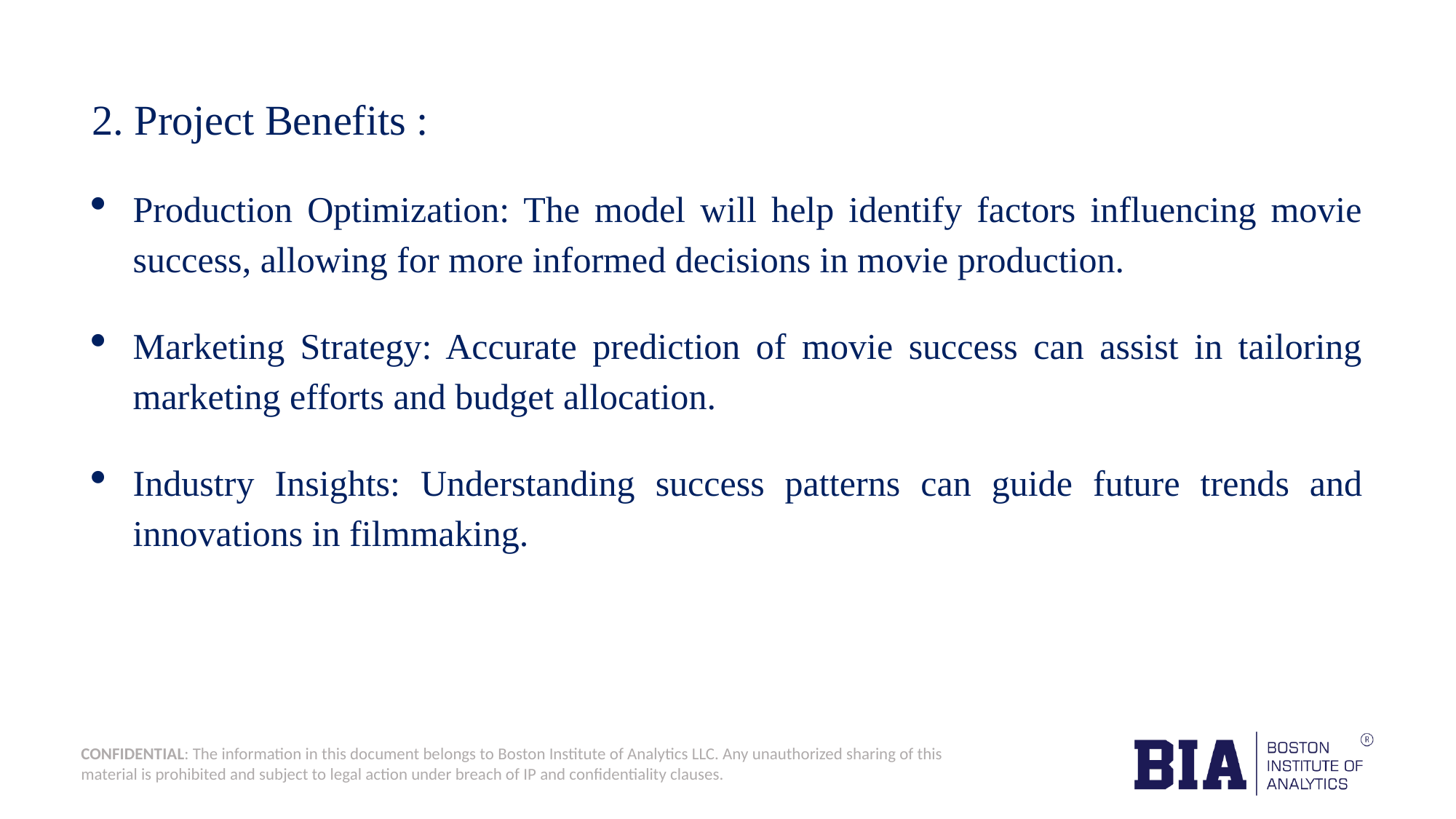

2. Project Benefits :
Production Optimization: The model will help identify factors influencing movie success, allowing for more informed decisions in movie production.
Marketing Strategy: Accurate prediction of movie success can assist in tailoring marketing efforts and budget allocation.
Industry Insights: Understanding success patterns can guide future trends and innovations in filmmaking.